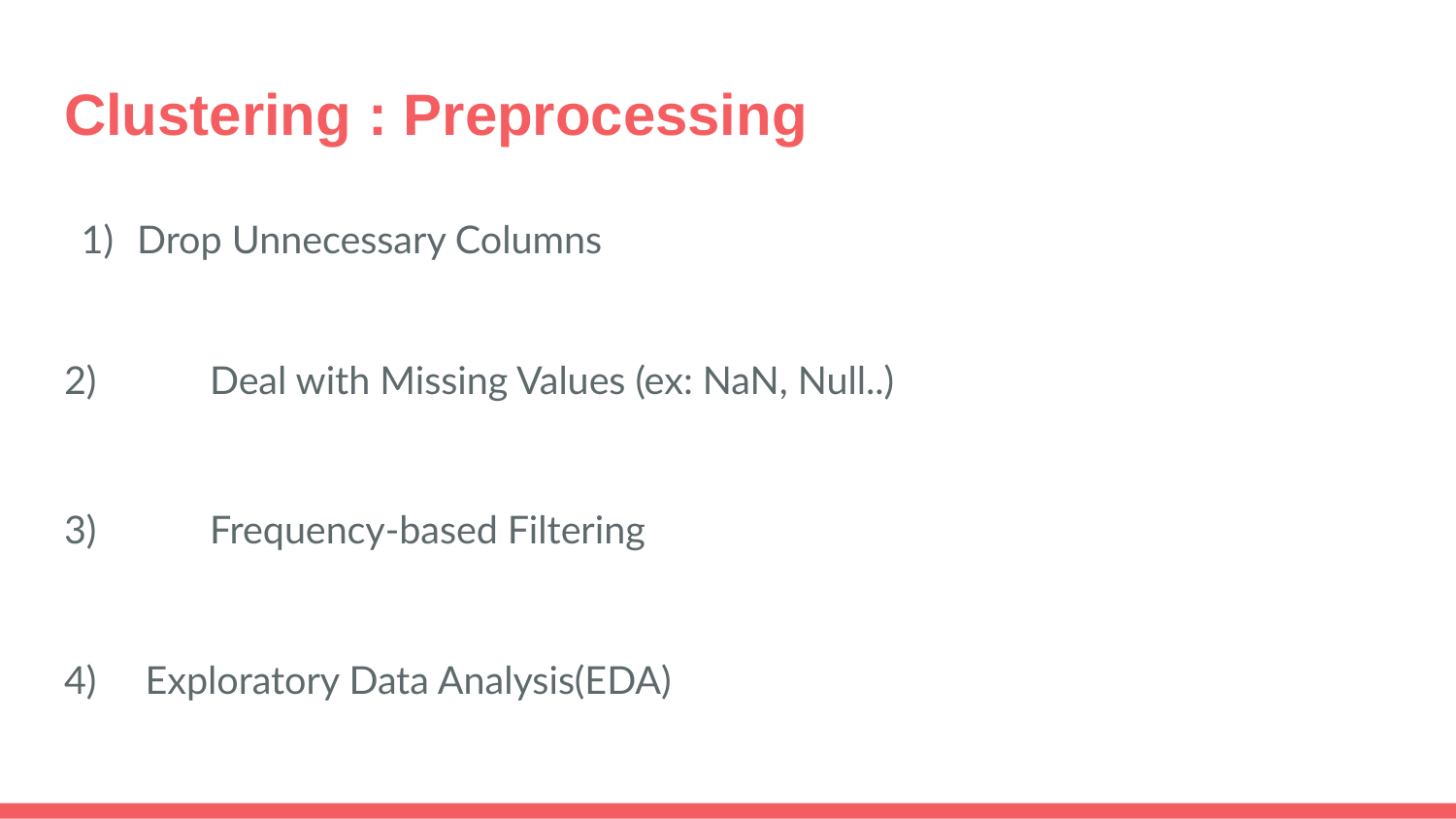

# Clustering : Preprocessing
Drop Unnecessary Columns
2)	Deal with Missing Values (ex: NaN, Null..)

3)	Frequency-based Filtering
4)     Exploratory Data Analysis(EDA)